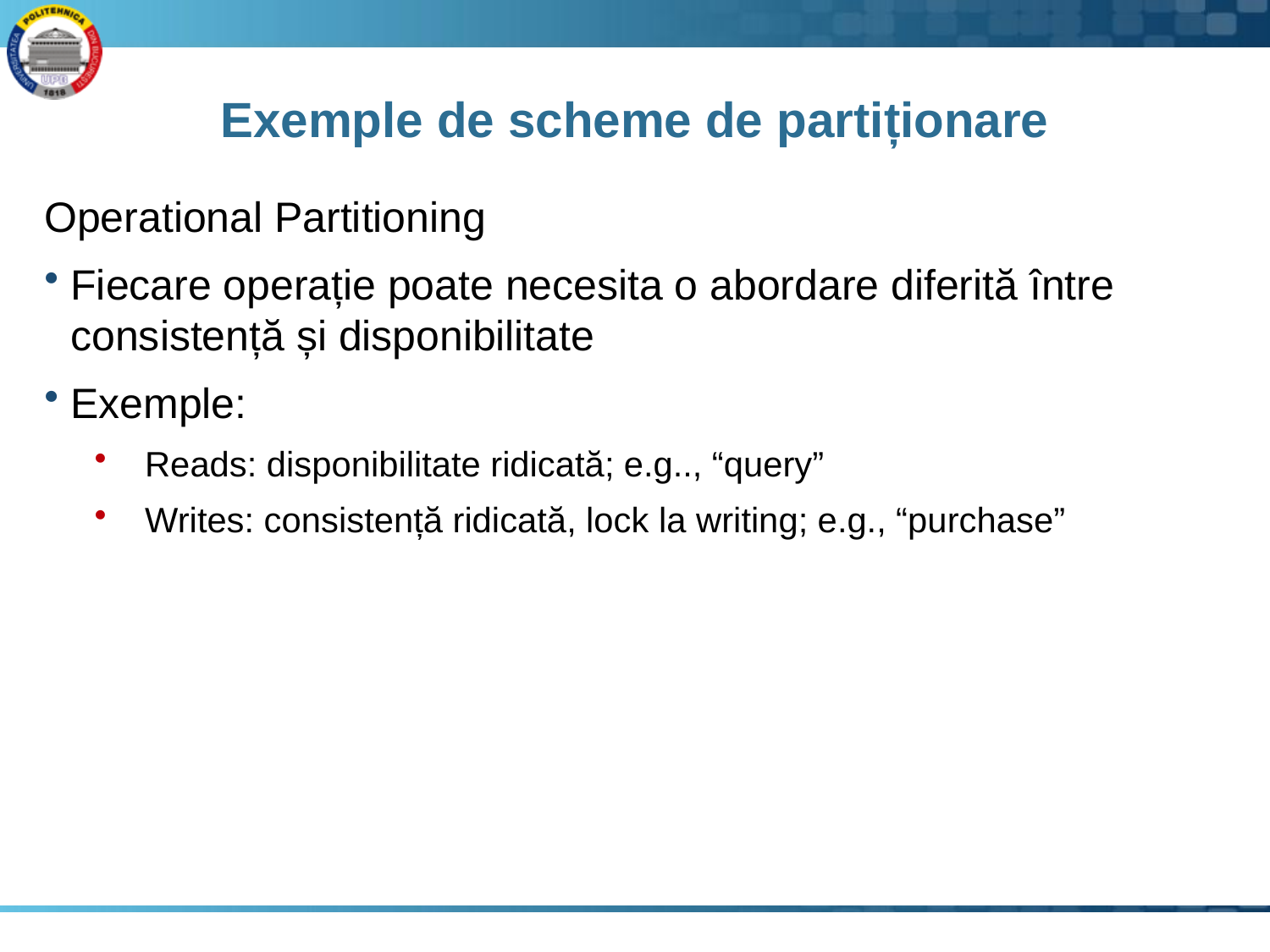

# Exemple de scheme de partiționare
Operational Partitioning
Fiecare operație poate necesita o abordare diferită între consistență și disponibilitate
Exemple:
Reads: disponibilitate ridicată; e.g.., “query”
Writes: consistență ridicată, lock la writing; e.g., “purchase”